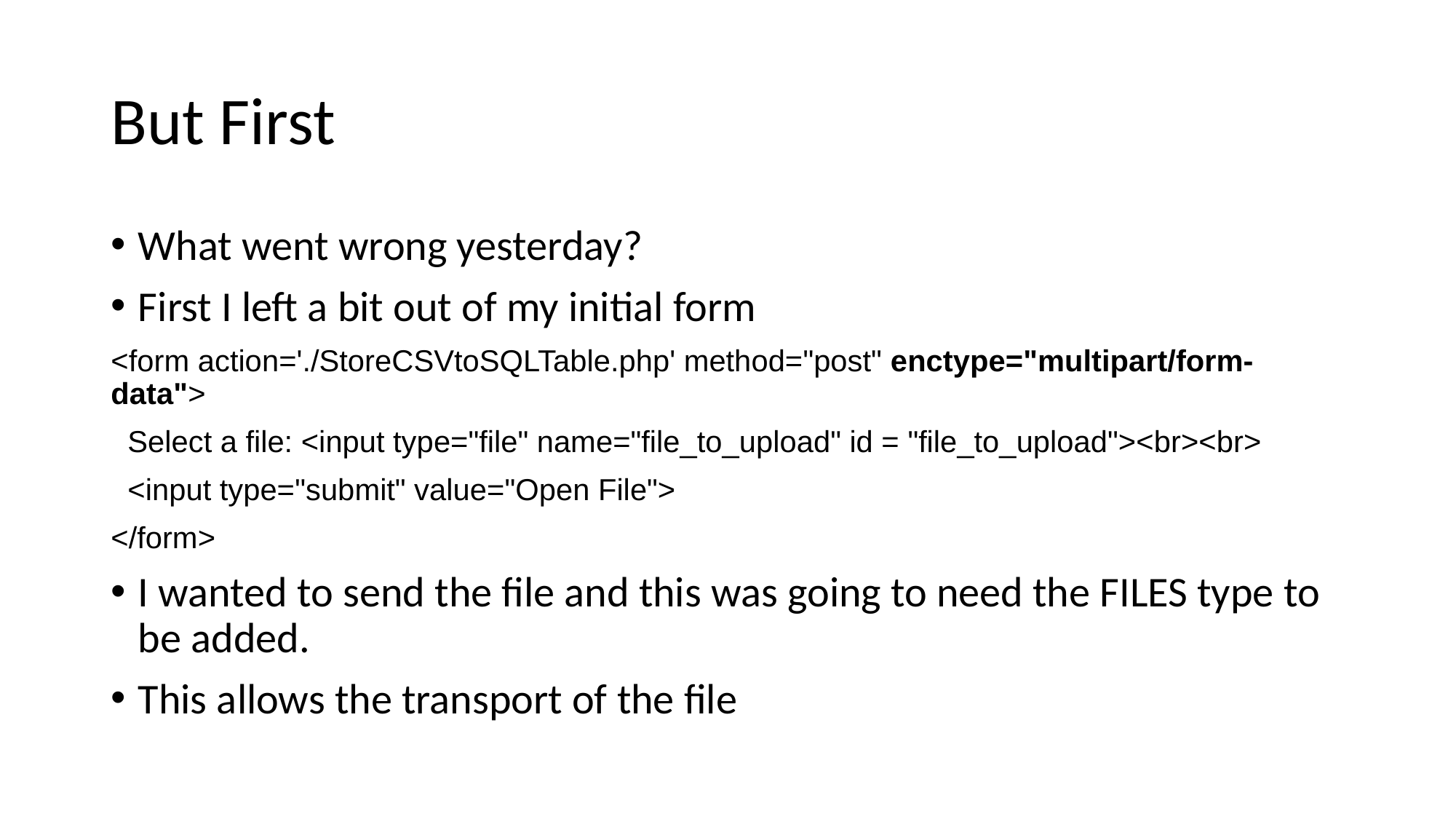

# But First
What went wrong yesterday?
First I left a bit out of my initial form
<form action='./StoreCSVtoSQLTable.php' method="post" enctype="multipart/form-data">
  Select a file: <input type="file" name="file_to_upload" id = "file_to_upload"><br><br>
  <input type="submit" value="Open File">
</form>
I wanted to send the file and this was going to need the FILES type to be added.
This allows the transport of the file